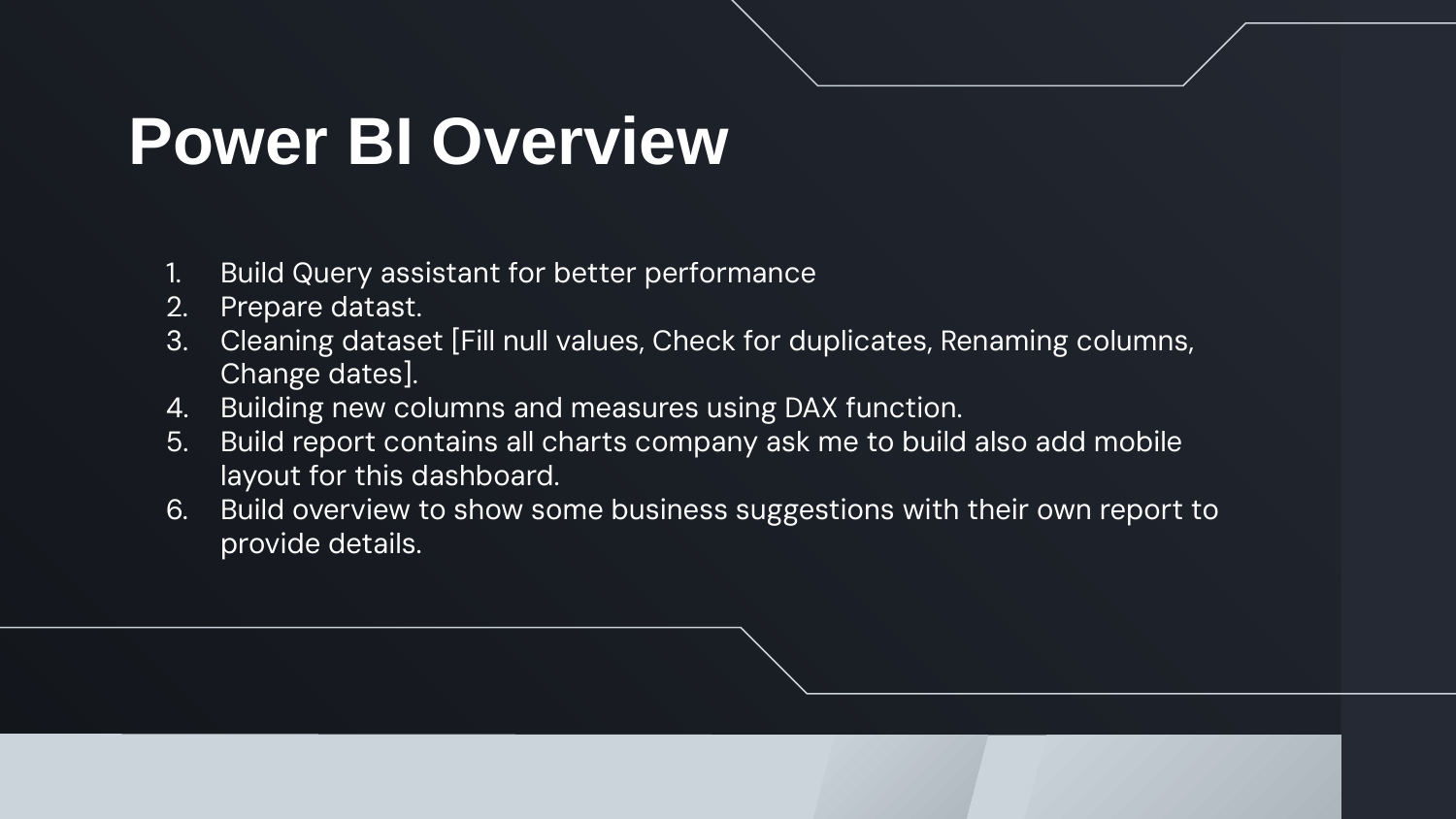

# Power BI Overview
Build Query assistant for better performance
Prepare datast.
Cleaning dataset [Fill null values, Check for duplicates, Renaming columns, Change dates].
Building new columns and measures using DAX function.
Build report contains all charts company ask me to build also add mobile layout for this dashboard.
Build overview to show some business suggestions with their own report to provide details.